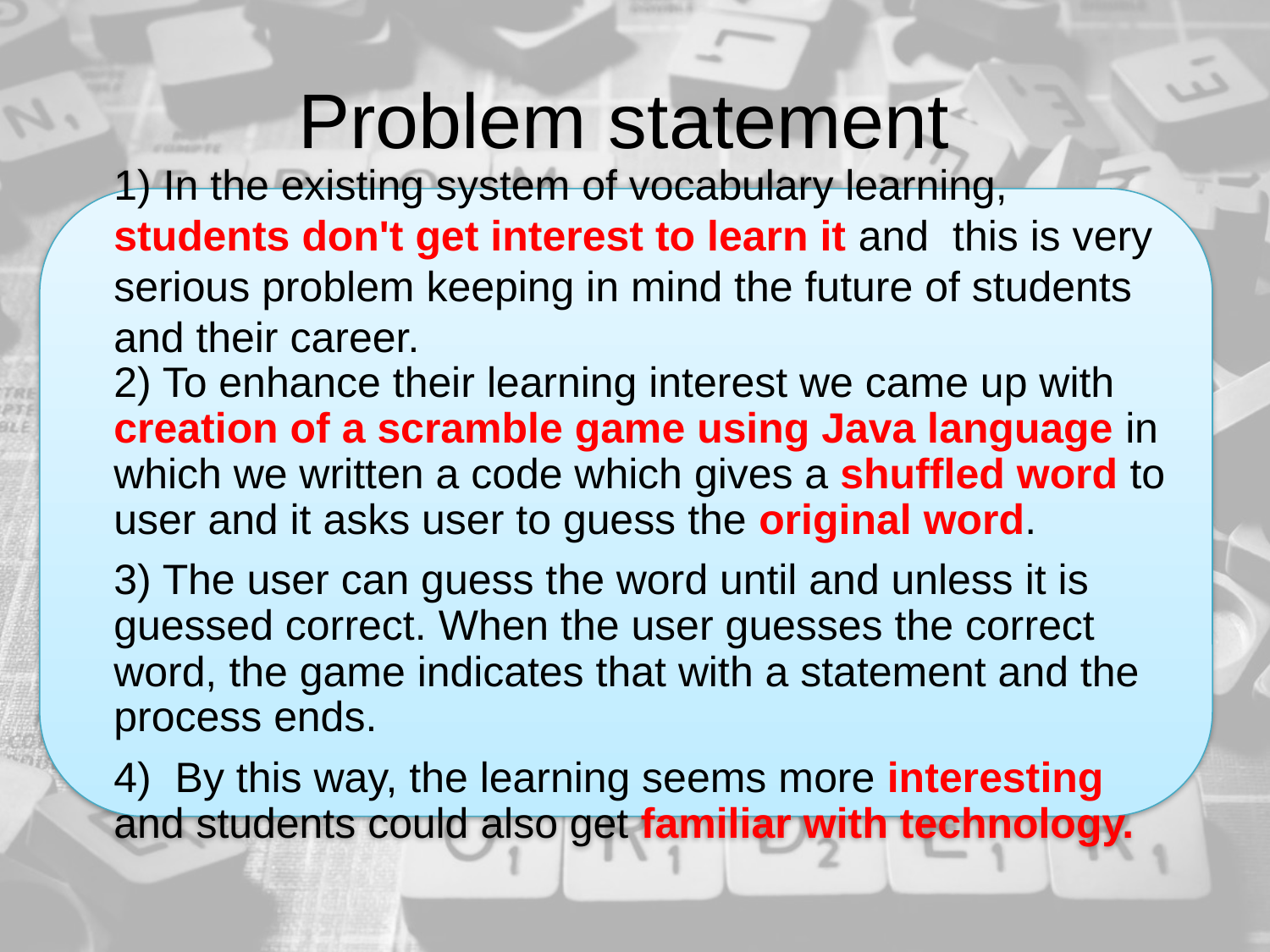

# Problem statement
1) In the existing system of vocabulary learning, students don't get interest to learn it and  this is very serious problem keeping in mind the future of students and their career.
2) To enhance their learning interest we came up with creation of a scramble game using Java language in which we written a code which gives a shuffled word to user and it asks user to guess the original word.
3) The user can guess the word until and unless it is guessed correct. When the user guesses the correct word, the game indicates that with a statement and the process ends.
4)  By this way, the learning seems more interesting and students could also get familiar with technology.